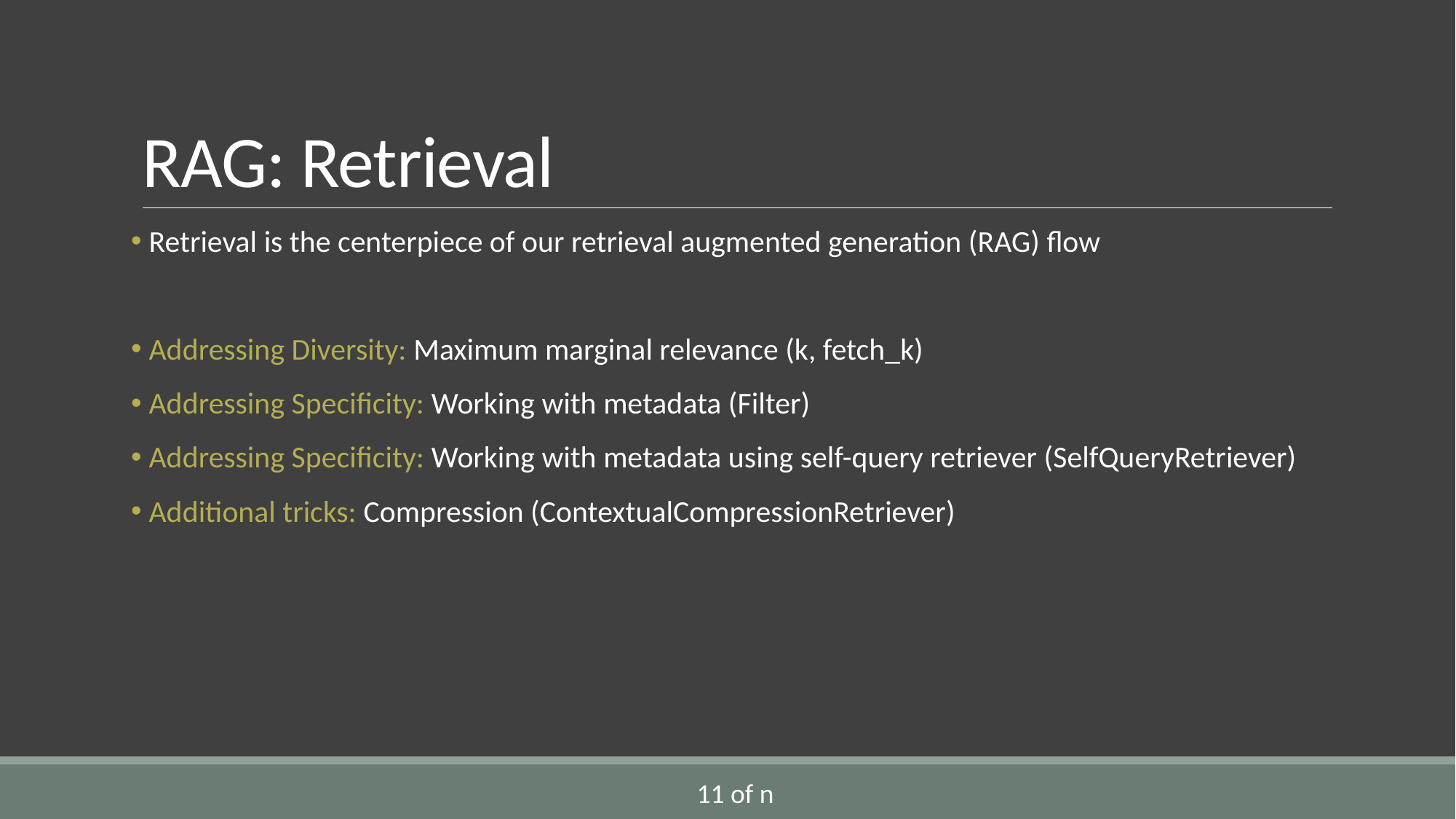

# RAG: Retrieval
 Retrieval is the centerpiece of our retrieval augmented generation (RAG) flow

 Addressing Diversity: Maximum marginal relevance (k, fetch_k)
 Addressing Specificity: Working with metadata (Filter)
 Addressing Specificity: Working with metadata using self-query retriever (SelfQueryRetriever)
 Additional tricks: Compression (ContextualCompressionRetriever)
11 of n